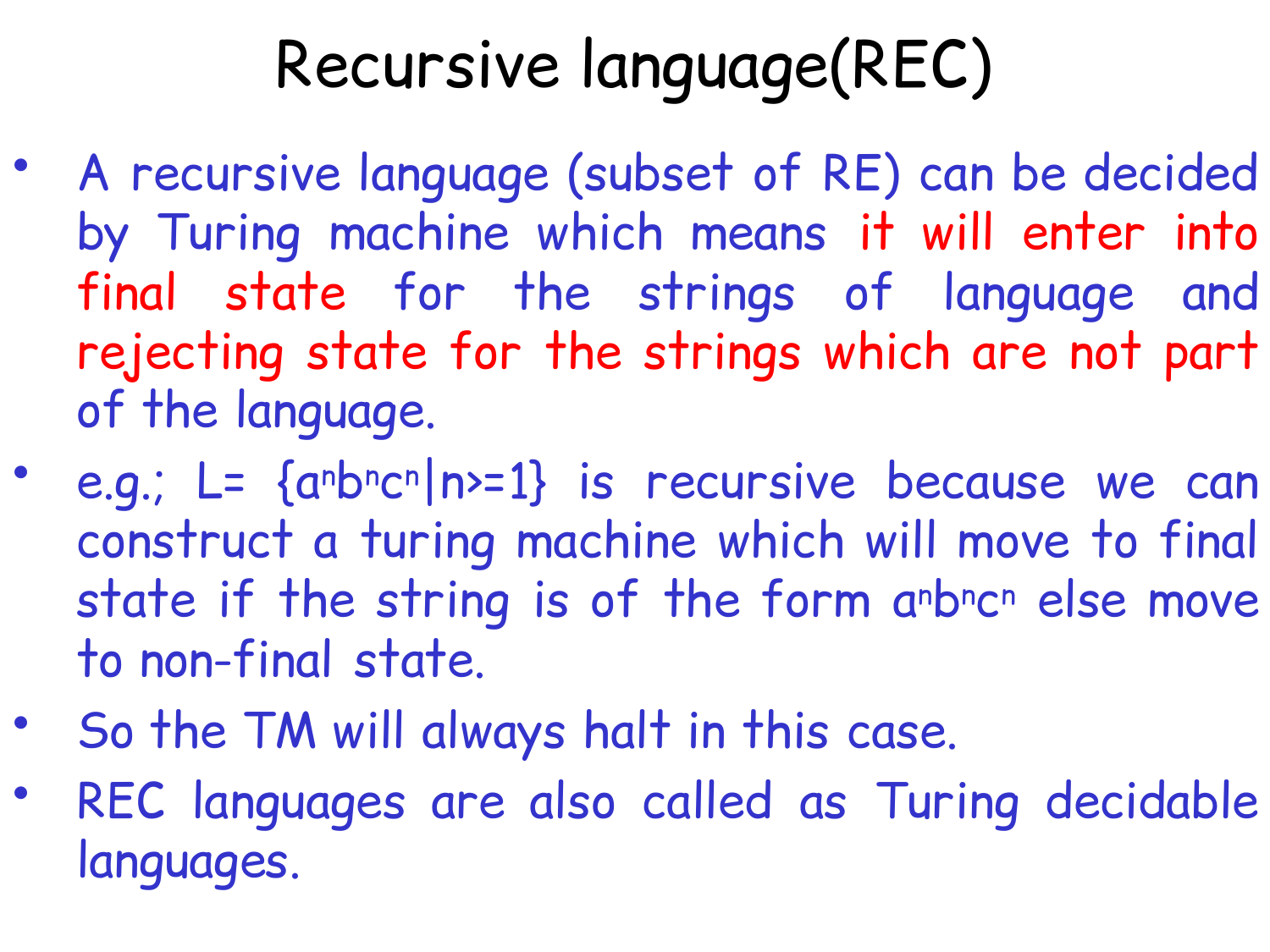

# Recursive language(REC)
A recursive language (subset of RE) can be decided by Turing machine which means  it will enter into final  state  for  the  strings  of  language  and rejecting state for the strings which are not part of the language.
e.g.;  L=  {anbncn|n>=1}  is  recursive  because  we  can construct a turing machine which will move to final state if the string is of the form anbncn  else move to non-final state.
So the TM will always halt in this case.
REC languages are also called as Turing decidable languages.